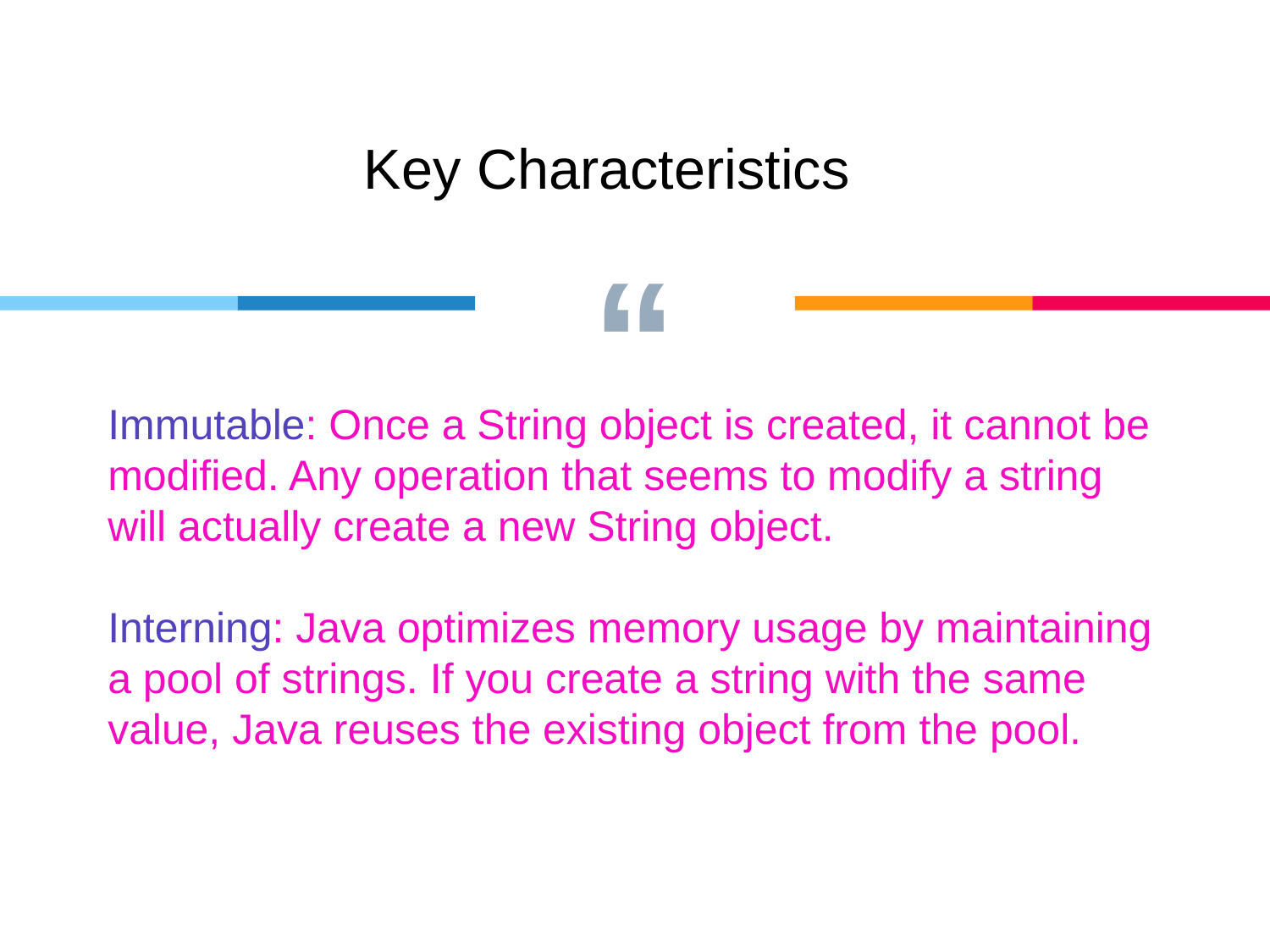

Key Characteristics

Immutable: Once a String object is created, it cannot be modified. Any operation that seems to modify a string will actually create a new String object.

Interning: Java optimizes memory usage by maintaining a pool of strings. If you create a string with the same value, Java reuses the existing object from the pool.